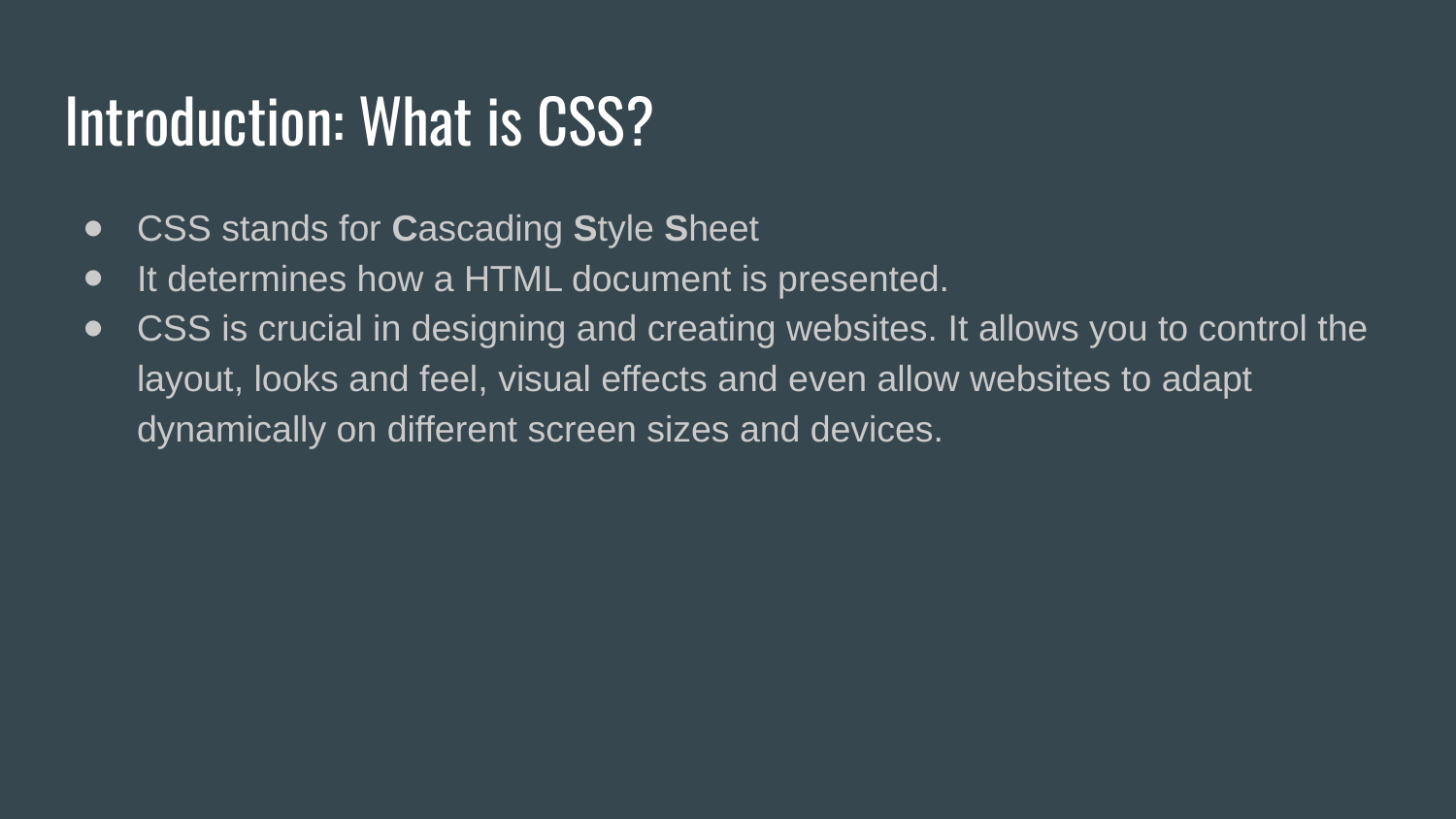

# Introduction: What is CSS?
CSS stands for Cascading Style Sheet
It determines how a HTML document is presented.
CSS is crucial in designing and creating websites. It allows you to control the layout, looks and feel, visual effects and even allow websites to adapt dynamically on different screen sizes and devices.